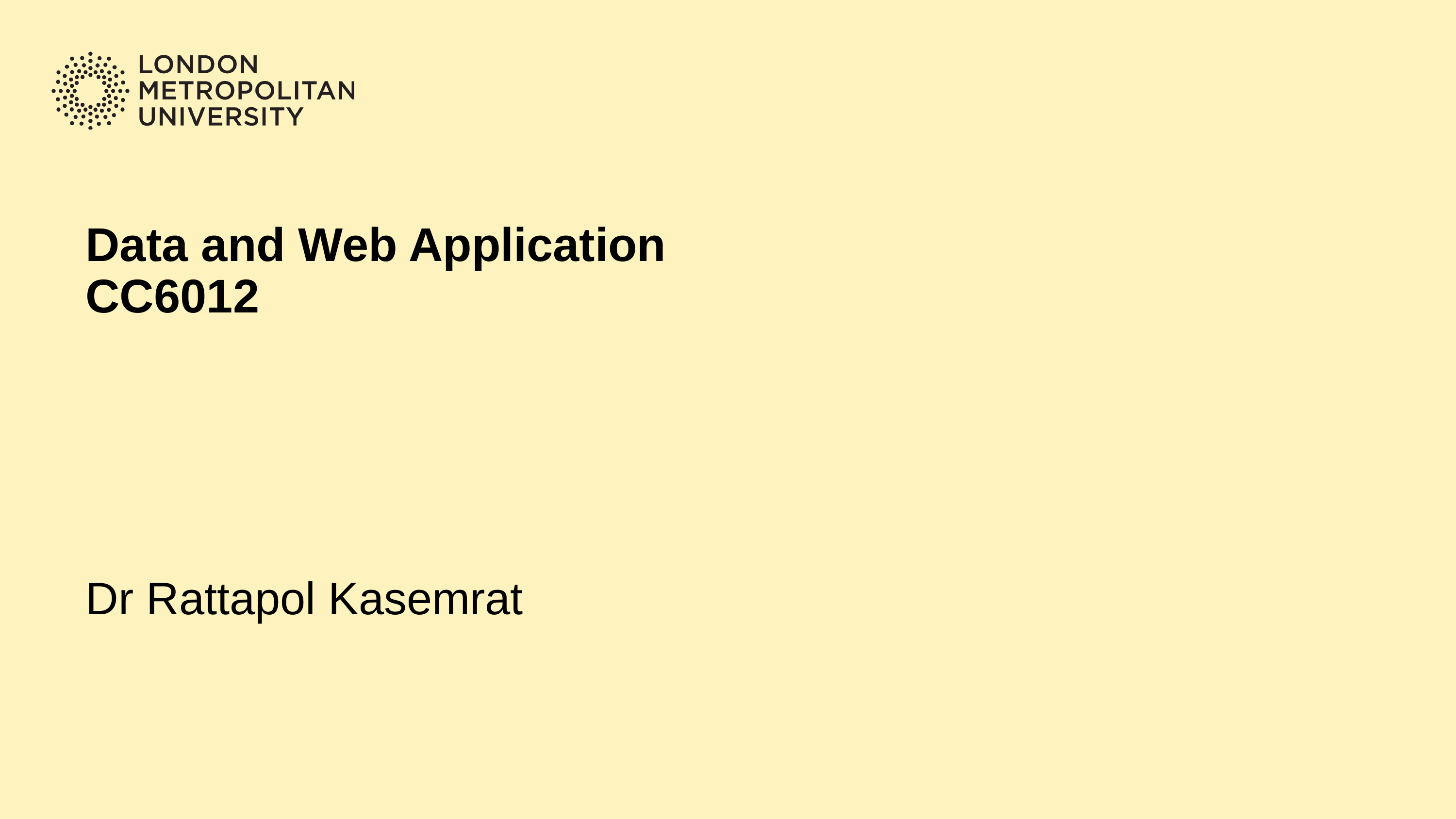

# Data and Web Application CC6012
Dr Rattapol Kasemrat